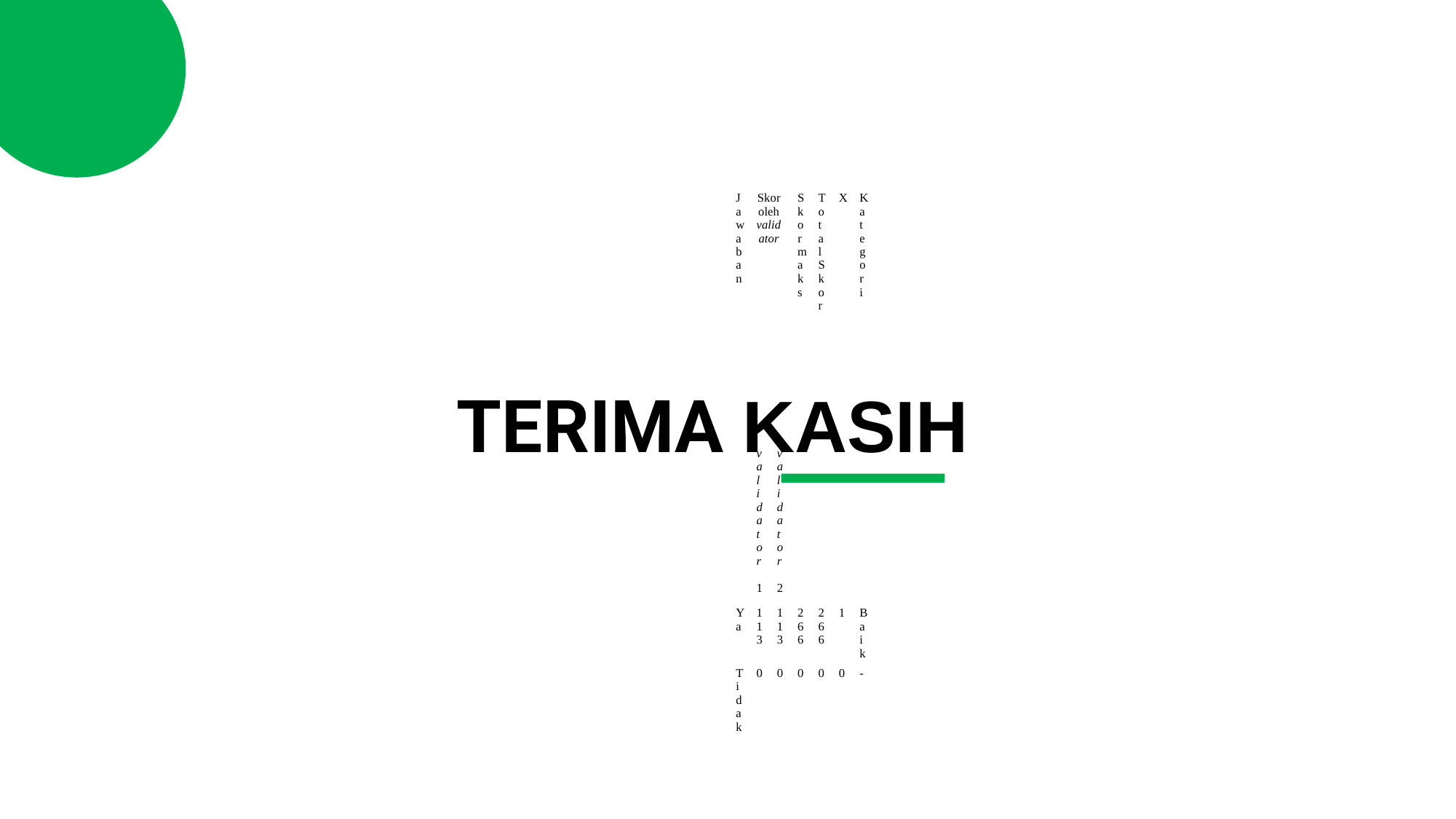

| Jawaban | Skor oleh validator |  | Skor maks | Total Skor | X | Kategori |
| --- | --- | --- | --- | --- | --- | --- |
|  | validator 1 | validator 2 |  |  |  |  |
| Ya | 113 | 113 | 266 | 266 | 1 | Baik |
| Tidak | 0 | 0 | 0 | 0 | 0 | - |
TERIMA KASIH